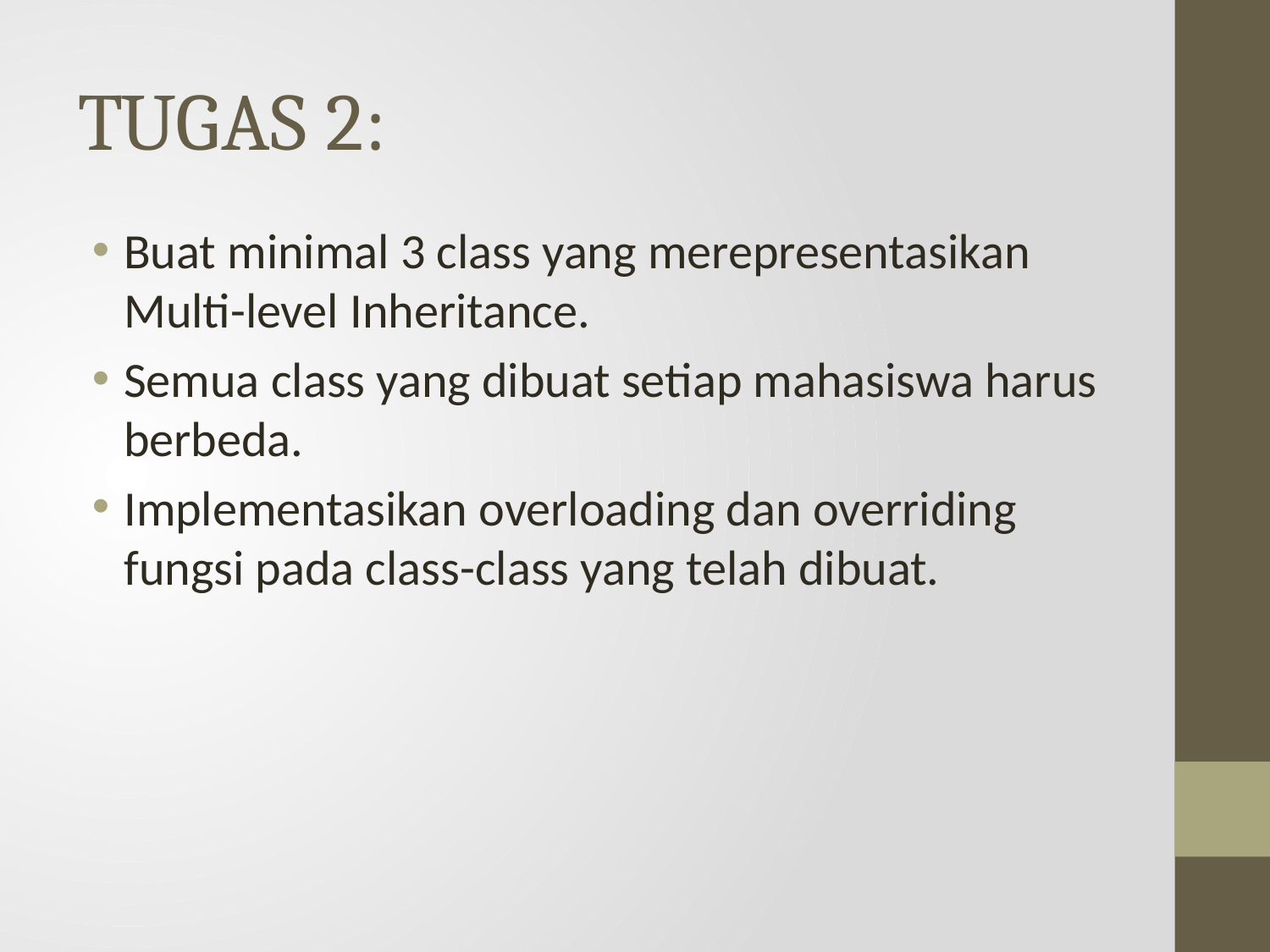

# TUGAS 2:
Buat minimal 3 class yang merepresentasikan Multi-level Inheritance.
Semua class yang dibuat setiap mahasiswa harus berbeda.
Implementasikan overloading dan overriding fungsi pada class-class yang telah dibuat.